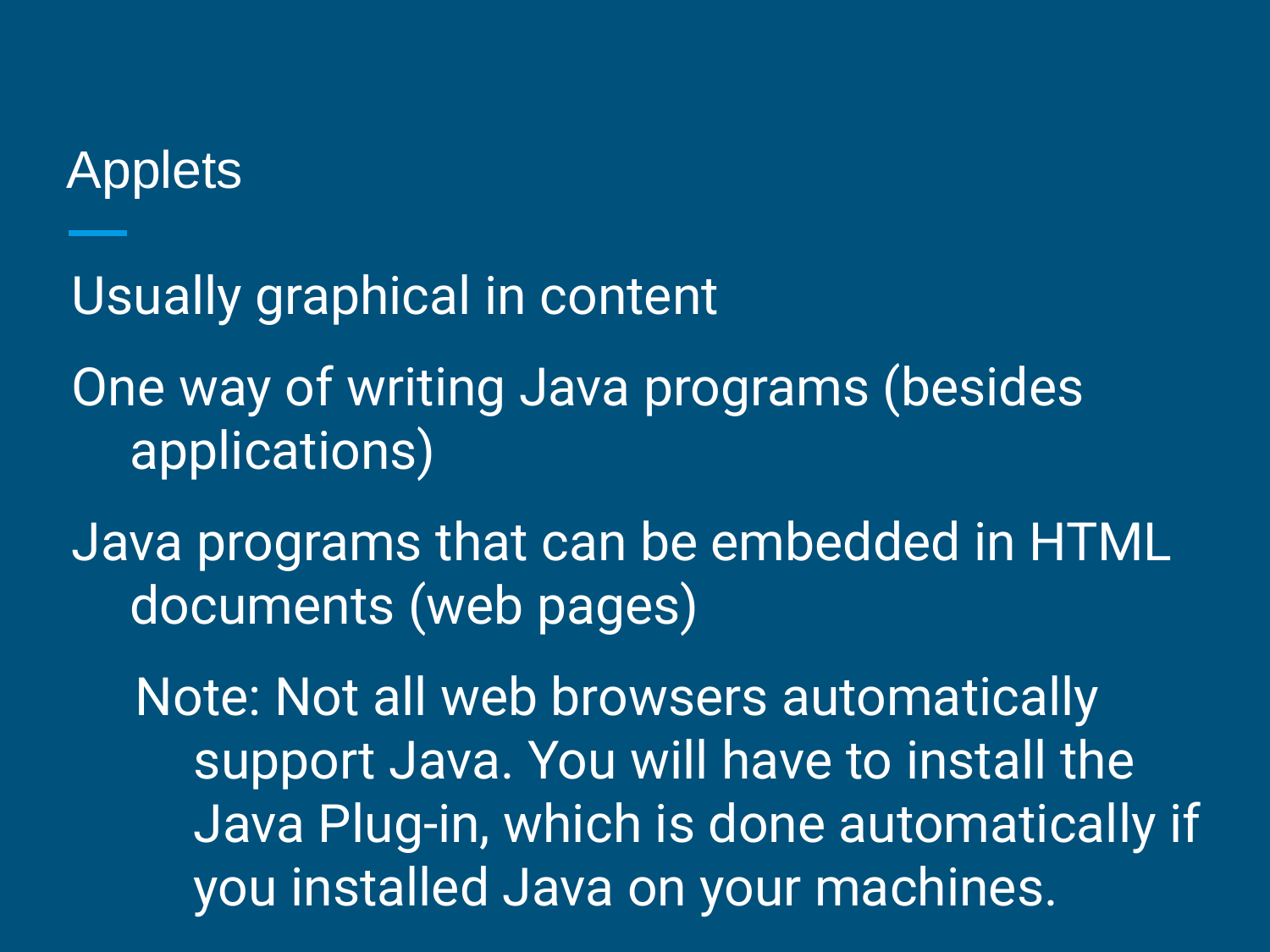

# Applets
Usually graphical in content
One way of writing Java programs (besides applications)
Java programs that can be embedded in HTML documents (web pages)
Note: Not all web browsers automatically support Java. You will have to install the Java Plug-in, which is done automatically if you installed Java on your machines.